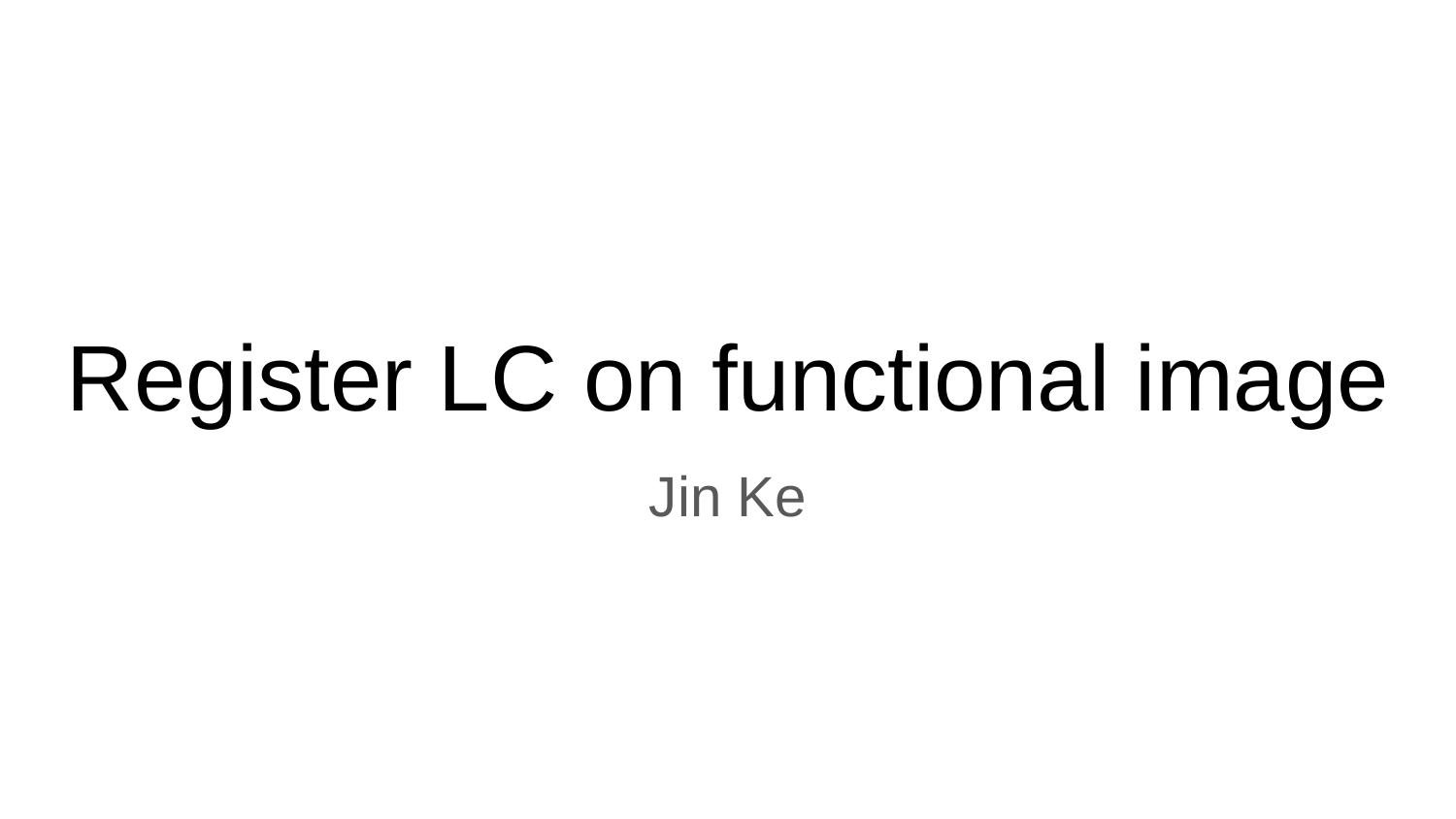

# Register LC on functional image
Jin Ke